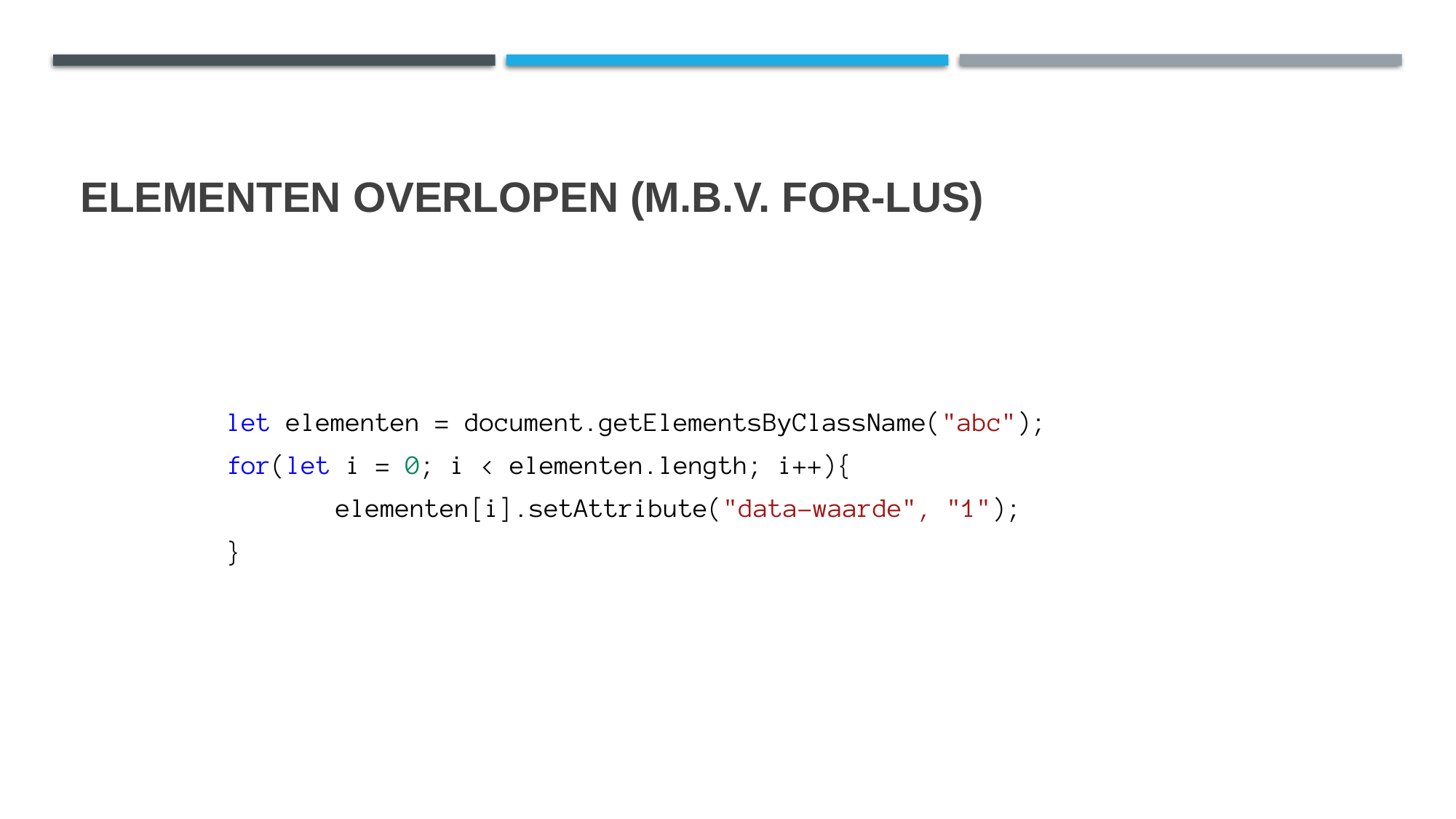

# Elementen overlopen (m.b.v. for-lus)
let elementen = document.getElementsByClassName("abc");

for(let i = 0; i < elementen.length; i++){

	elementen[i].setAttribute("data-waarde", "1");

}